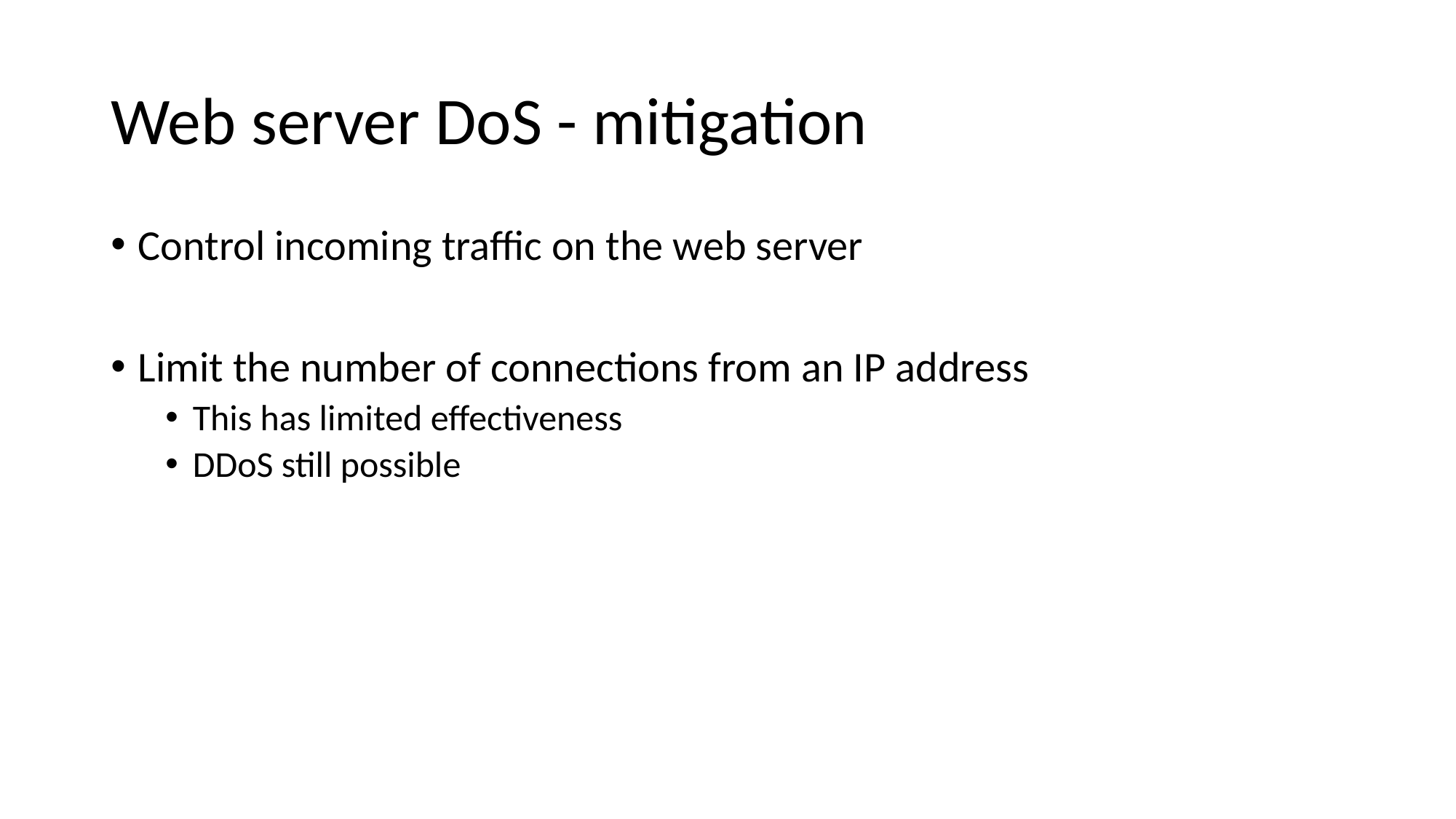

# Web server DoS - mitigation
Control incoming traffic on the web server

Limit the number of connections from an IP address
This has limited effectiveness
DDoS still possible